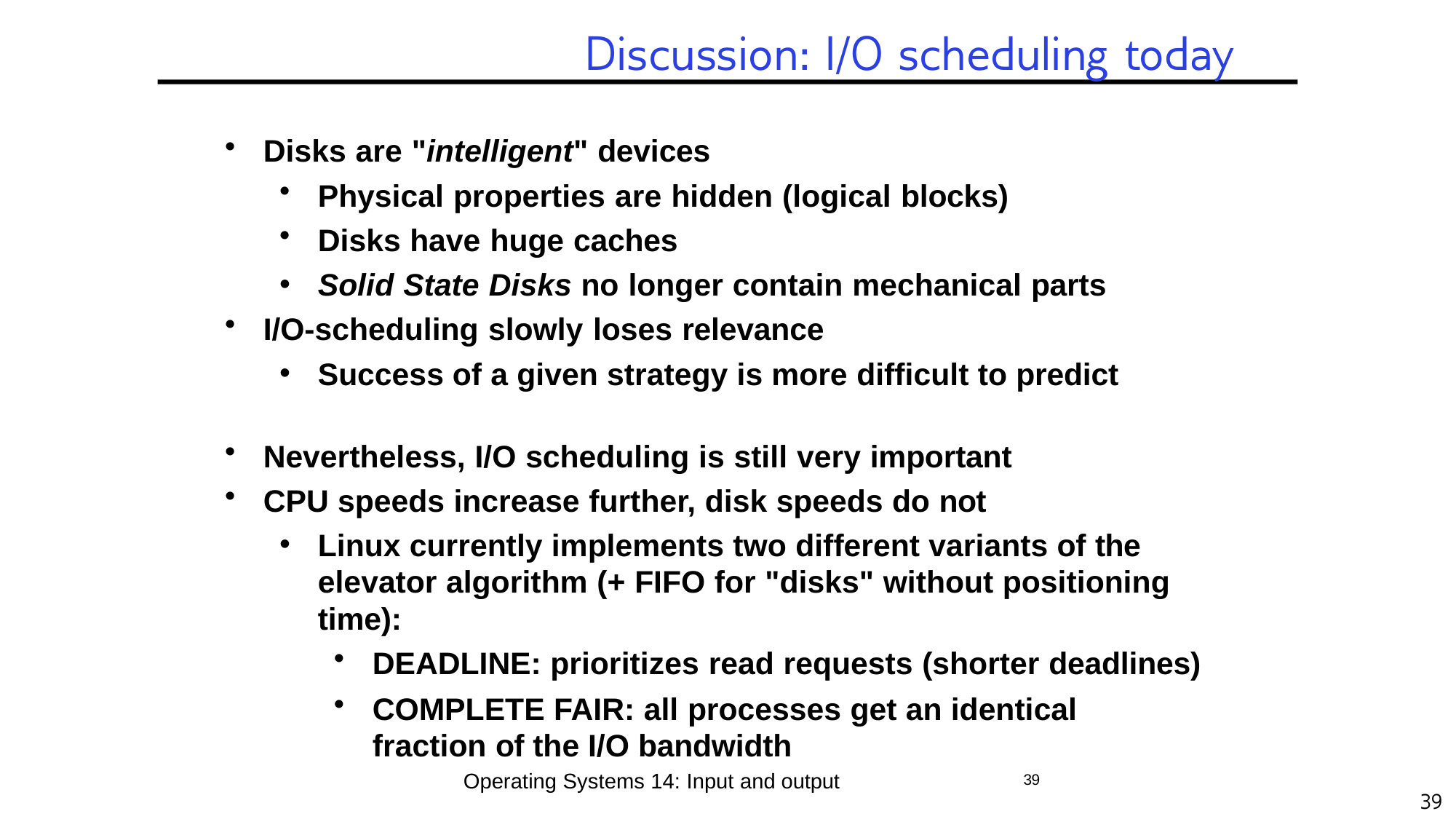

# Discussion: I/O scheduling today
Disks are "intelligent" devices
Physical properties are hidden (logical blocks)
Disks have huge caches
Solid State Disks no longer contain mechanical parts
I/O-scheduling slowly loses relevance
Success of a given strategy is more difficult to predict

Nevertheless, I/O scheduling is still very important
CPU speeds increase further, disk speeds do not
Linux currently implements two different variants of the
elevator algorithm (+ FIFO for "disks" without positioning time):
DEADLINE: prioritizes read requests (shorter deadlines)
COMPLETE FAIR: all processes get an identical fraction of the I/O bandwidth
Operating Systems 14: Input and output
39